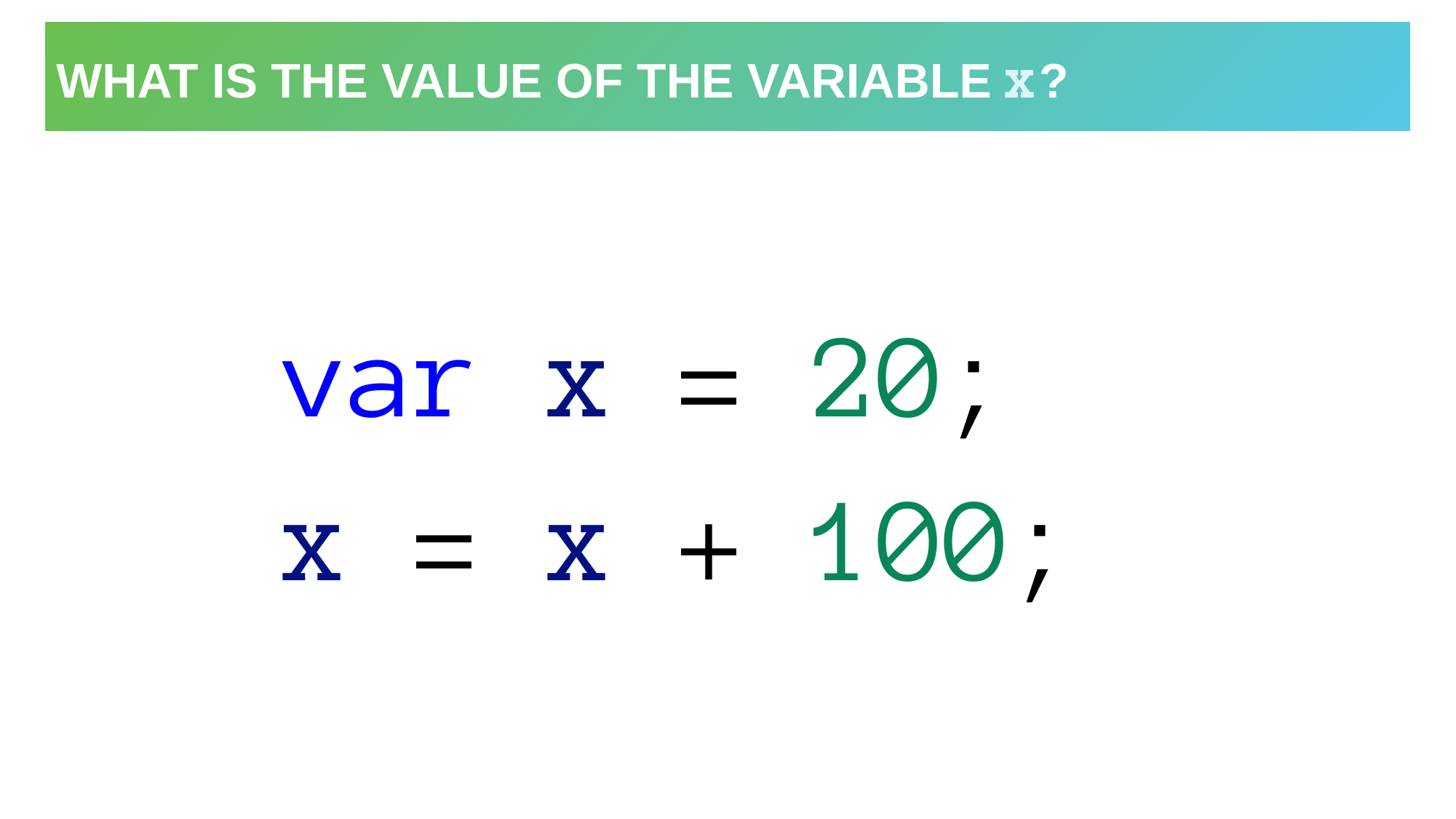

# What is the value of the variable x?
var x = 20;
x = x + 100;